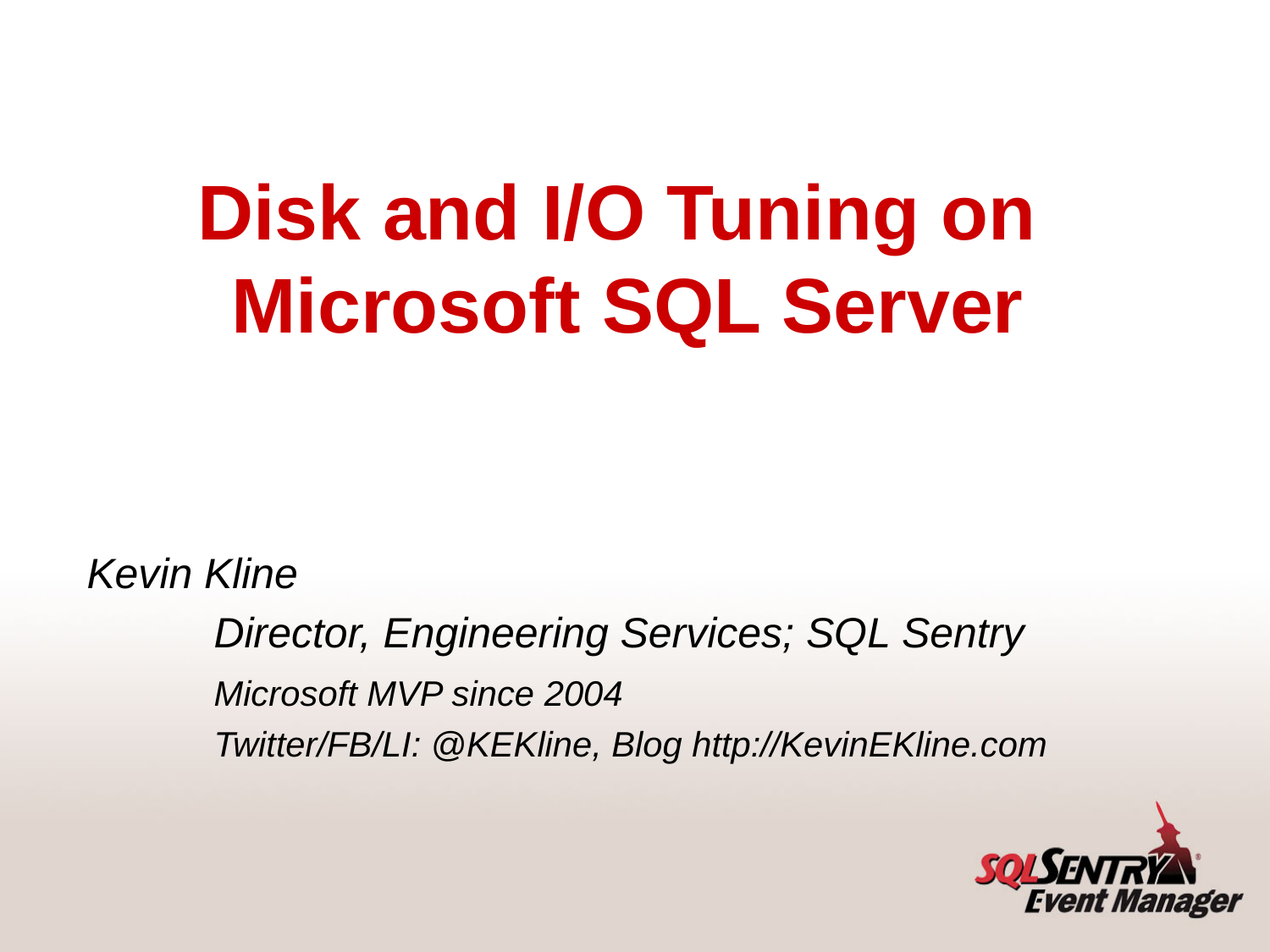

# Disk and I/O Tuning on Microsoft SQL Server
Kevin Kline
	Director, Engineering Services; SQL Sentry
	Microsoft MVP since 2004
	Twitter/FB/LI: @KEKline, Blog http://KevinEKline.com